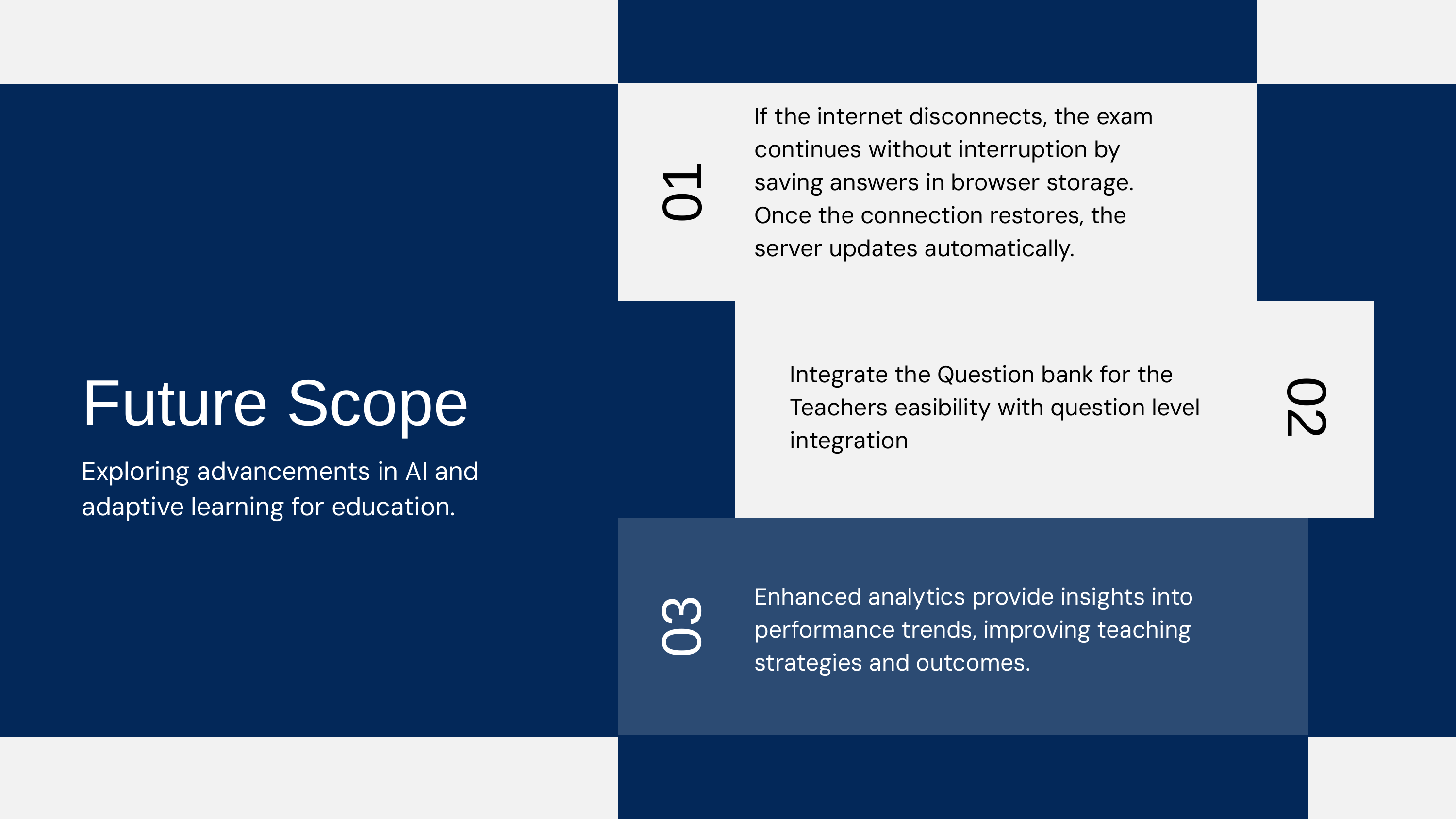

If the internet disconnects, the exam continues without interruption by saving answers in browser storage. Once the connection restores, the server updates automatically.

01

Integrate the Question bank for the Teachers easibility with question level integration
Future Scope
Exploring advancements in AI and adaptive learning for education.
02

Enhanced analytics provide insights into performance trends, improving teaching strategies and outcomes.
03